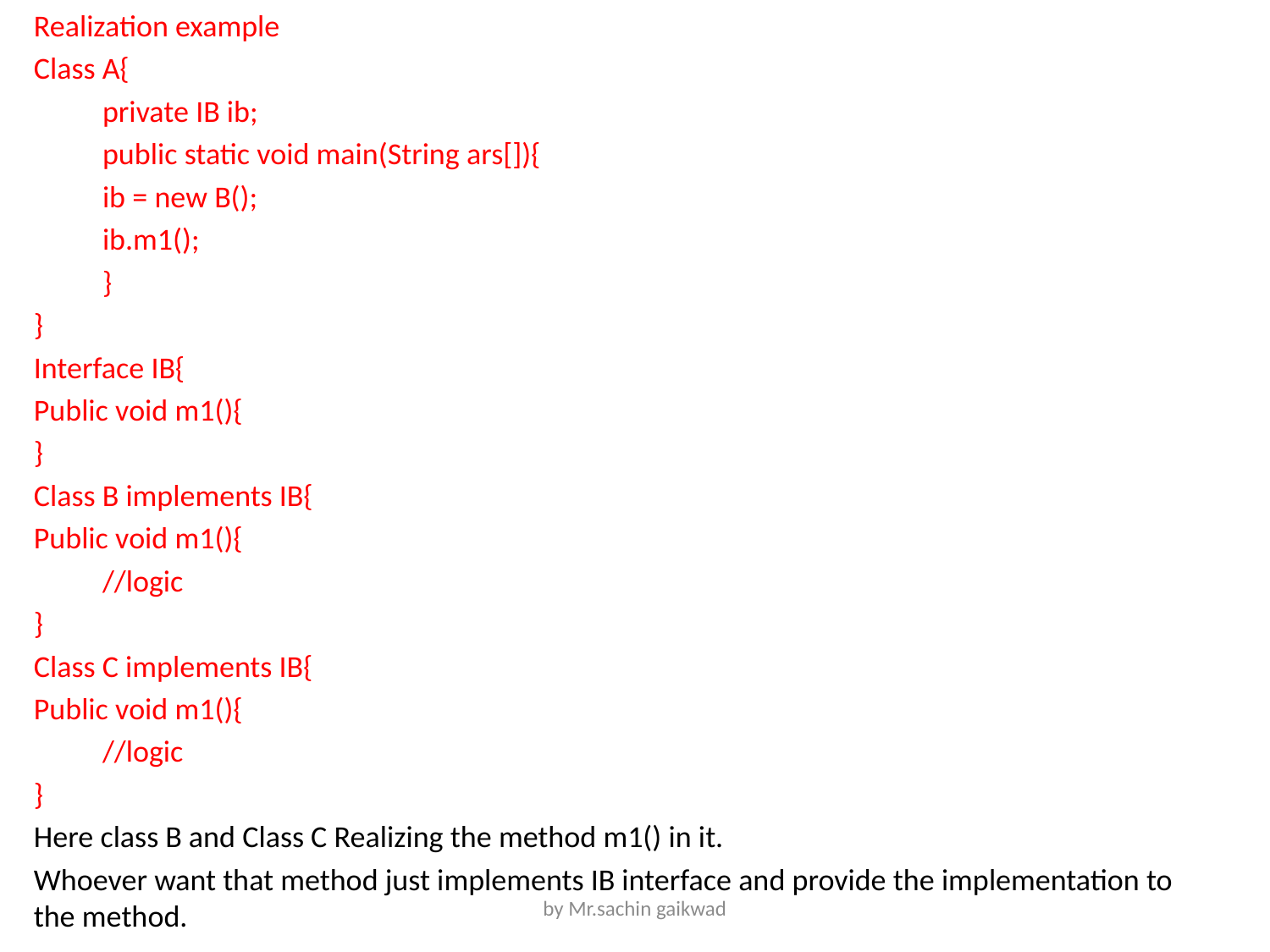

Realization example
Class A{
	private IB ib;
	public static void main(String ars[]){
		ib = new B();
		ib.m1();
	}
}
Interface IB{
Public void m1(){
}
Class B implements IB{
Public void m1(){
	//logic
}
Class C implements IB{
Public void m1(){
	//logic
}
Here class B and Class C Realizing the method m1() in it.
Whoever want that method just implements IB interface and provide the implementation to the method.
by Mr.sachin gaikwad